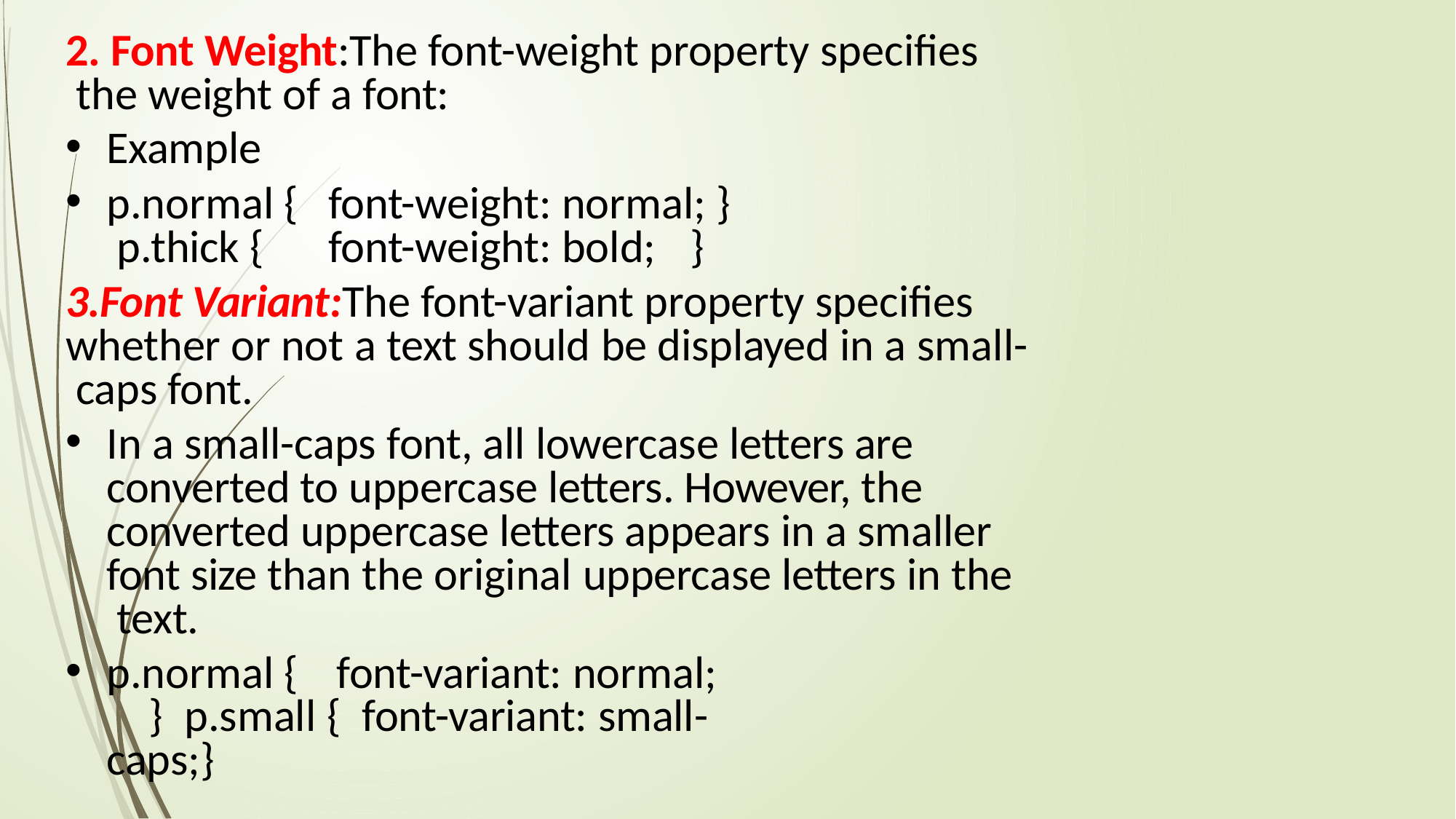

2. Font Weight:The font-weight property specifies  the weight of a font:
Example
p.normal {	font-weight: normal; }  p.thick {	font-weight: bold;	}
3.Font Variant:The font-variant property specifies  whether or not a text should be displayed in a small-  caps font.
In a small-caps font, all lowercase letters are  converted to uppercase letters. However, the  converted uppercase letters appears in a smaller  font size than the original uppercase letters in the  text.
p.normal {	font-variant: normal;	}  p.small {	font-variant: small-caps;}